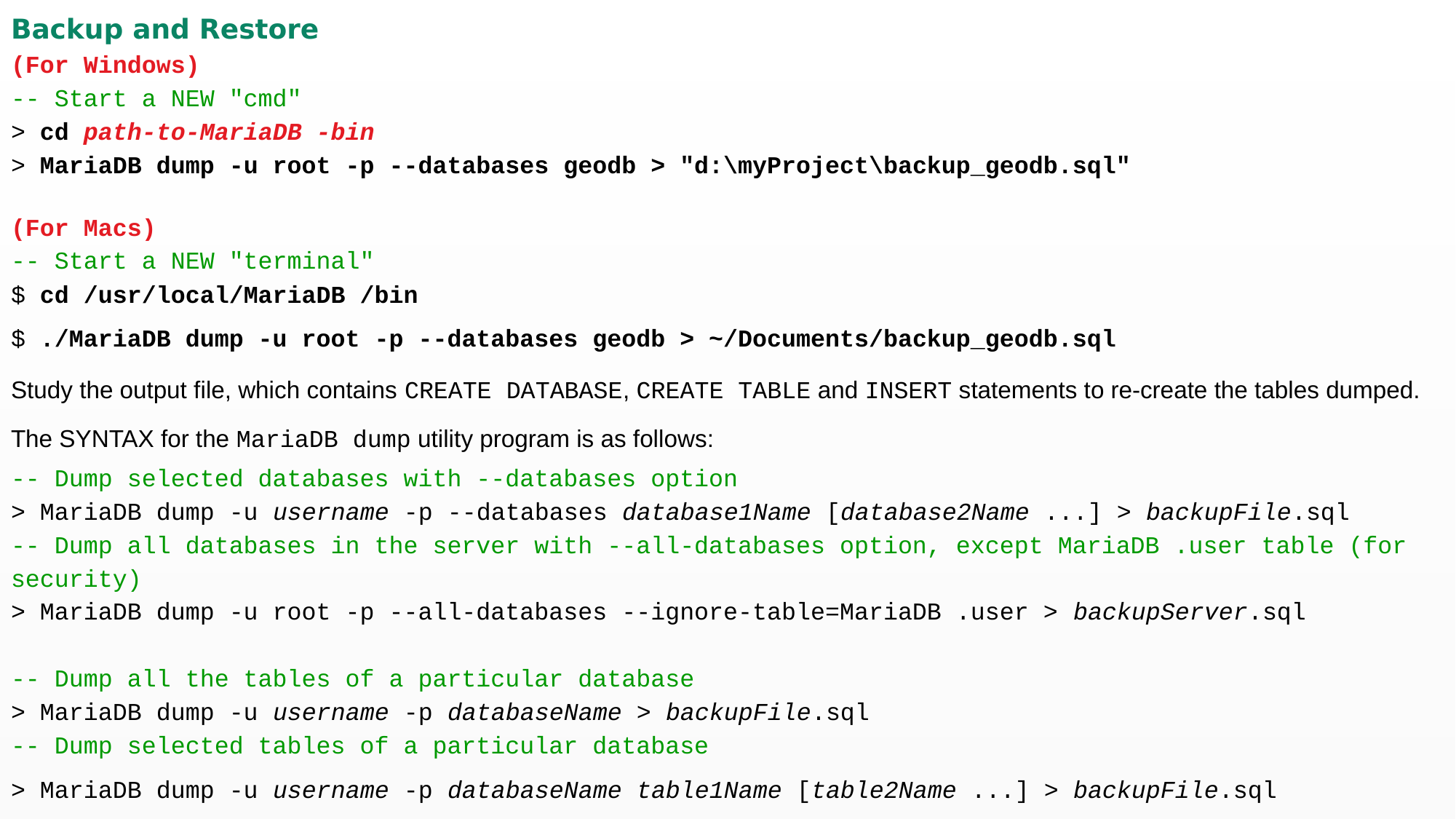

Backup and Restore
(For Windows)
-- Start a NEW "cmd"
> cd path-to-MariaDB -bin
> MariaDB dump -u root -p --databases geodb > "d:\myProject\backup_geodb.sql"

(For Macs)
-- Start a NEW "terminal"
$ cd /usr/local/MariaDB /bin
$ ./MariaDB dump -u root -p --databases geodb > ~/Documents/backup_geodb.sql
Study the output file, which contains CREATE DATABASE, CREATE TABLE and INSERT statements to re-create the tables dumped.
The SYNTAX for the MariaDB dump utility program is as follows:
-- Dump selected databases with --databases option
> MariaDB dump -u username -p --databases database1Name [database2Name ...] > backupFile.sql
-- Dump all databases in the server with --all-databases option, except MariaDB .user table (for security)
> MariaDB dump -u root -p --all-databases --ignore-table=MariaDB .user > backupServer.sql

-- Dump all the tables of a particular database
> MariaDB dump -u username -p databaseName > backupFile.sql
-- Dump selected tables of a particular database
> MariaDB dump -u username -p databaseName table1Name [table2Name ...] > backupFile.sql